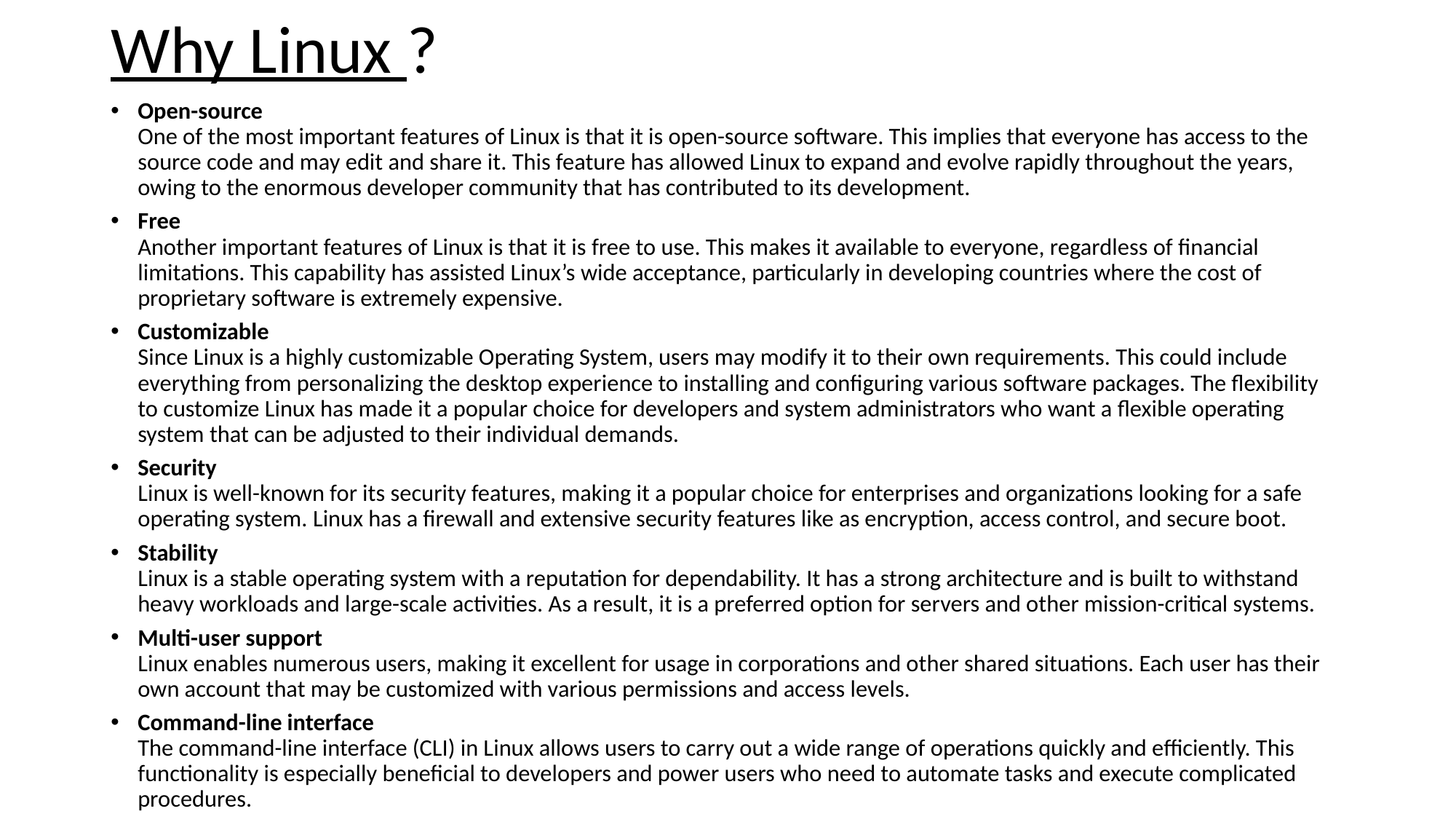

# Why Linux ?
Open-source
One of the most important features of Linux is that it is open-source software. This implies that everyone has access to the source code and may edit and share it. This feature has allowed Linux to expand and evolve rapidly throughout the years, owing to the enormous developer community that has contributed to its development.
Free
Another important features of Linux is that it is free to use. This makes it available to everyone, regardless of financial limitations. This capability has assisted Linux’s wide acceptance, particularly in developing countries where the cost of proprietary software is extremely expensive.
Customizable
Since Linux is a highly customizable Operating System, users may modify it to their own requirements. This could include everything from personalizing the desktop experience to installing and configuring various software packages. The flexibility to customize Linux has made it a popular choice for developers and system administrators who want a flexible operating system that can be adjusted to their individual demands.
Security
Linux is well-known for its security features, making it a popular choice for enterprises and organizations looking for a safe operating system. Linux has a firewall and extensive security features like as encryption, access control, and secure boot.
Stability
Linux is a stable operating system with a reputation for dependability. It has a strong architecture and is built to withstand heavy workloads and large-scale activities. As a result, it is a preferred option for servers and other mission-critical systems.
Multi-user support
Linux enables numerous users, making it excellent for usage in corporations and other shared situations. Each user has their own account that may be customized with various permissions and access levels.
Command-line interface
The command-line interface (CLI) in Linux allows users to carry out a wide range of operations quickly and efficiently. This functionality is especially beneficial to developers and power users who need to automate tasks and execute complicated procedures.